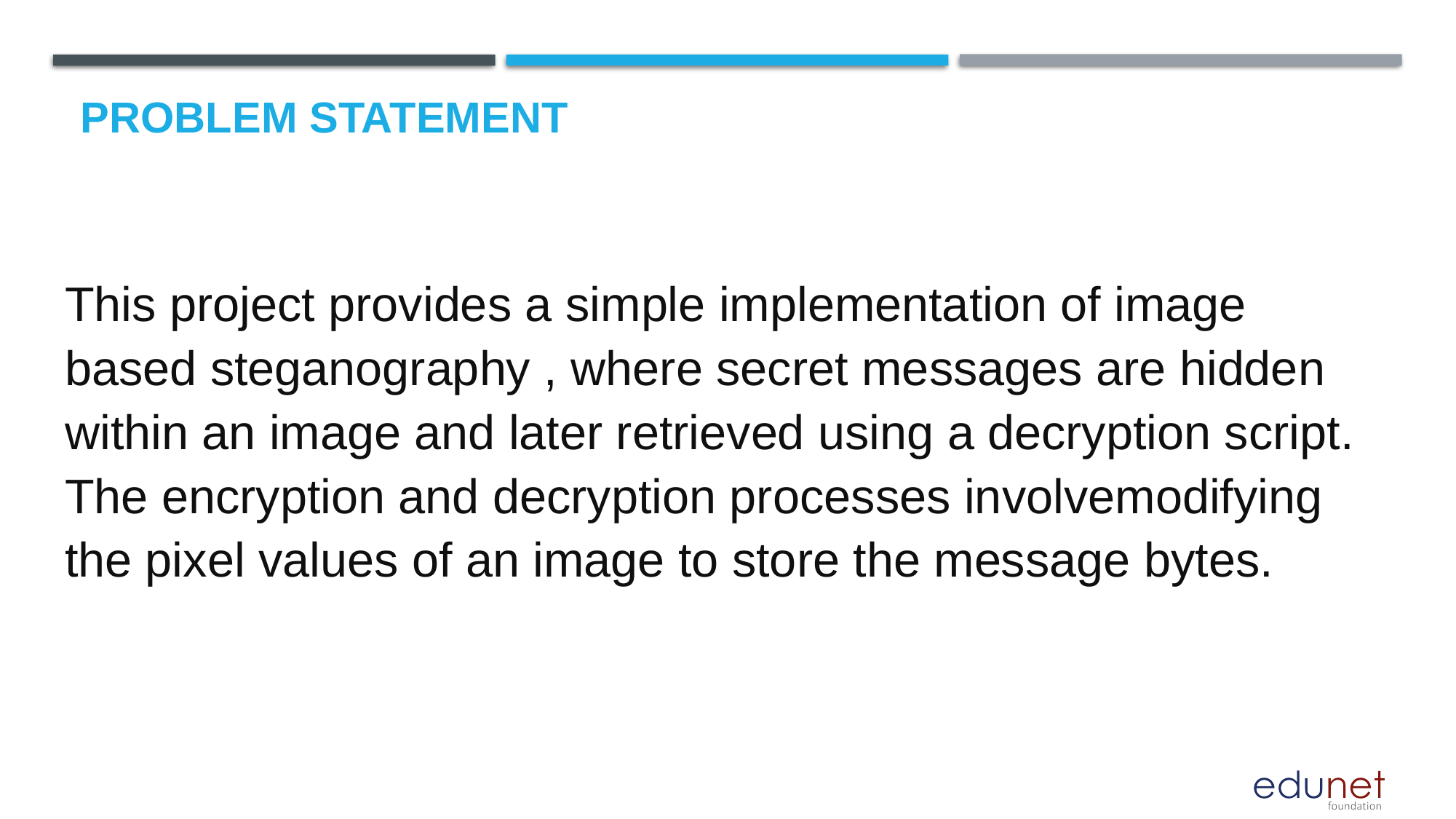

# Problem Statement
This project provides a simple implementation of image based steganography , where secret messages are hidden within an image and later retrieved using a decryption script. The encryption and decryption processes involvemodifying the pixel values of an image to store the message bytes.